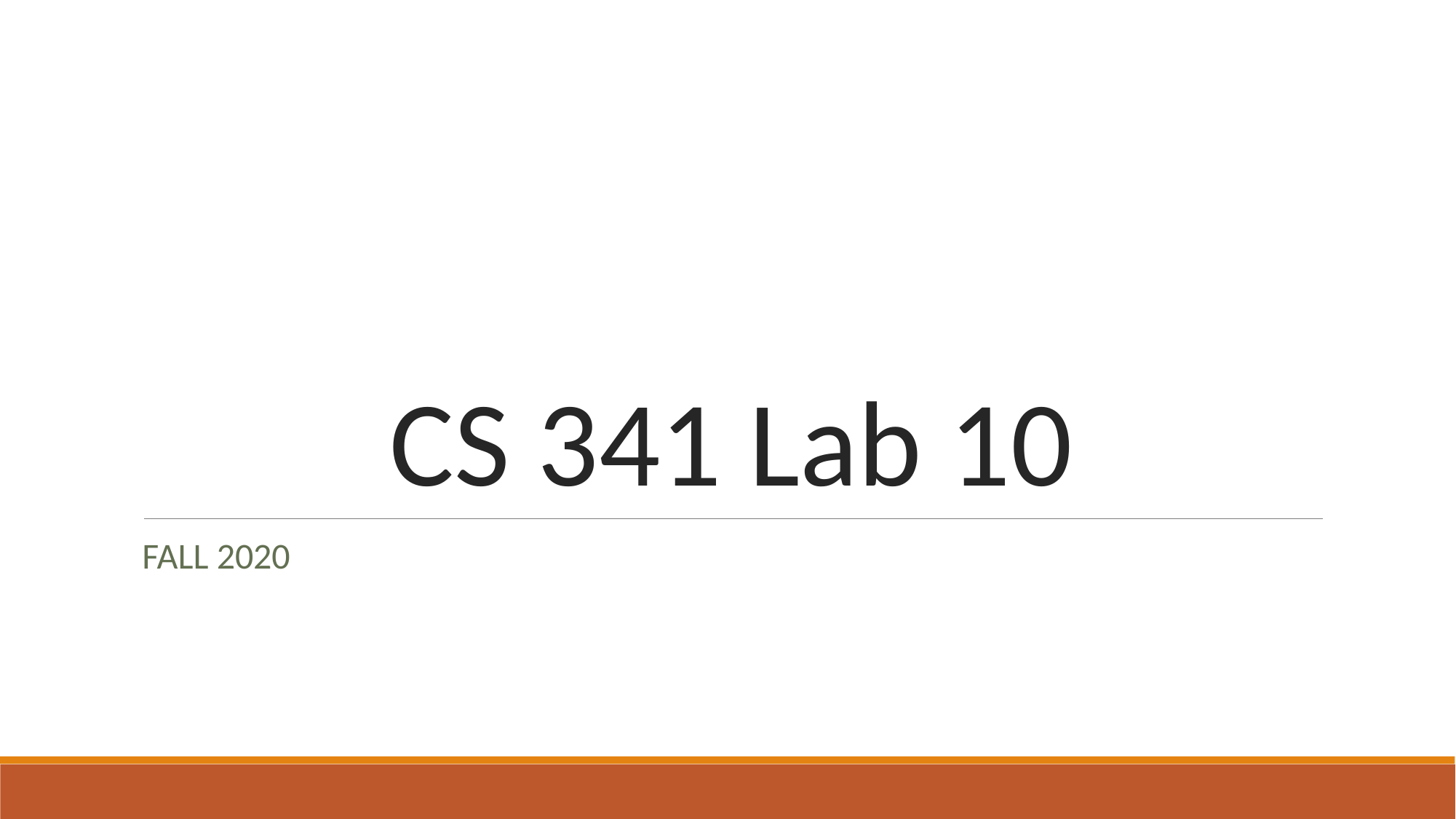

# CS 341 Lab 10
FALL 2020